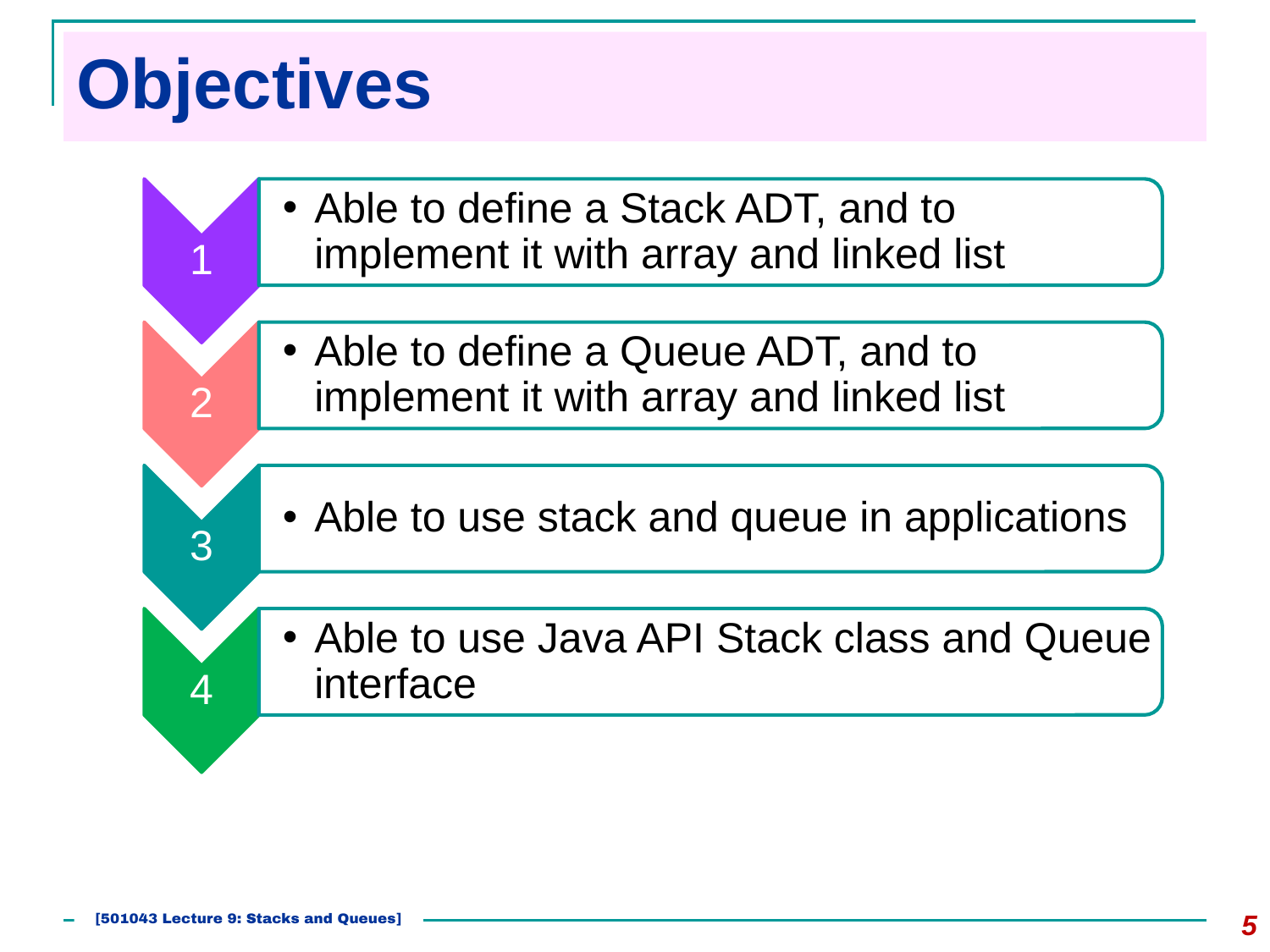

# Objectives

Able to define a Stack ADT, and to implement it with array and linked list

1
Able to define a Queue ADT, and to implement it with array and linked list

2
Able to use stack and queue in applications

3
Able to use Java API Stack class and Queue interface

4
5
[501043 Lecture 9: Stacks and Queues]